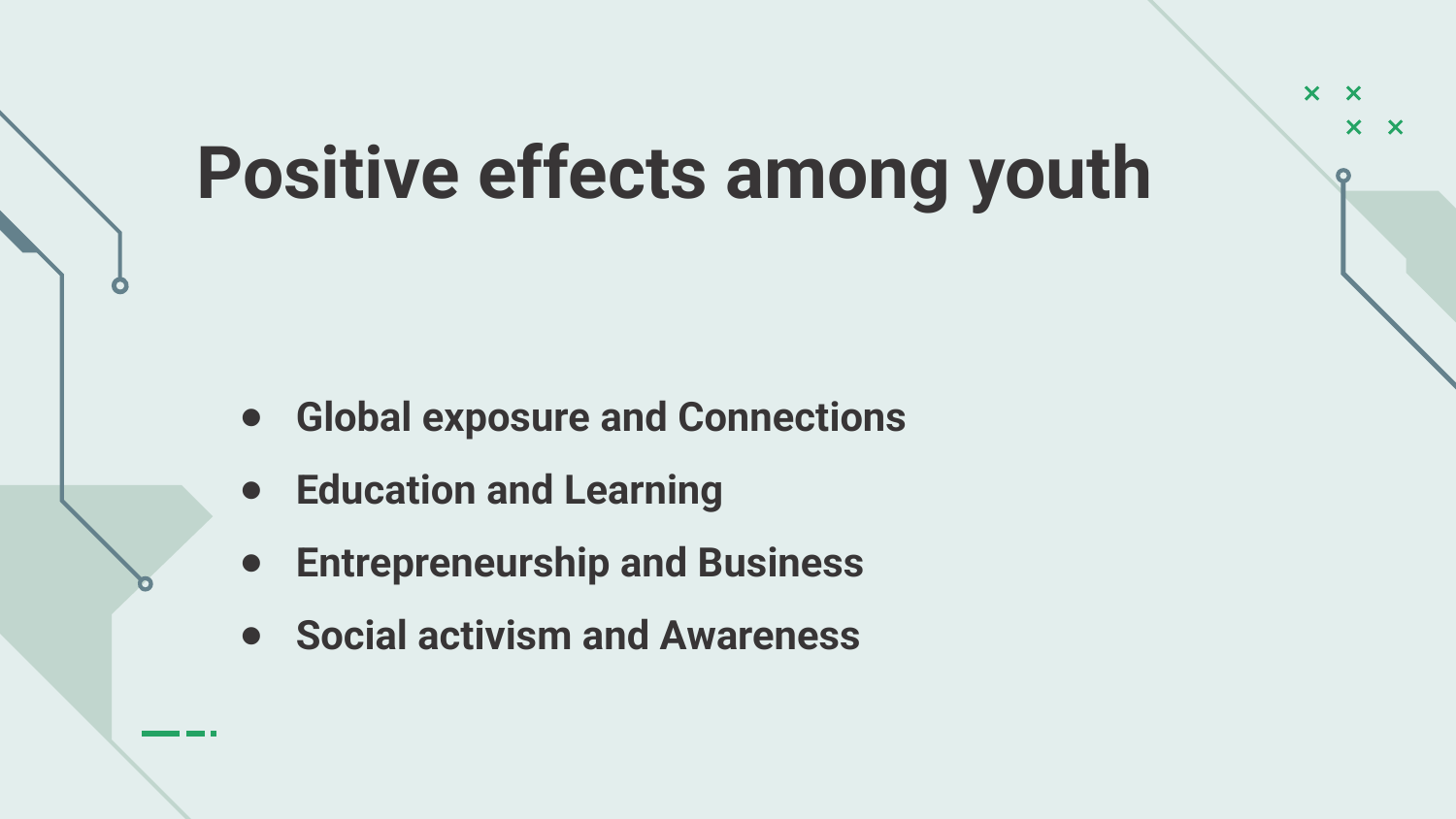

Positive effects among youth
Global exposure and Connections
Education and Learning
Entrepreneurship and Business
Social activism and Awareness